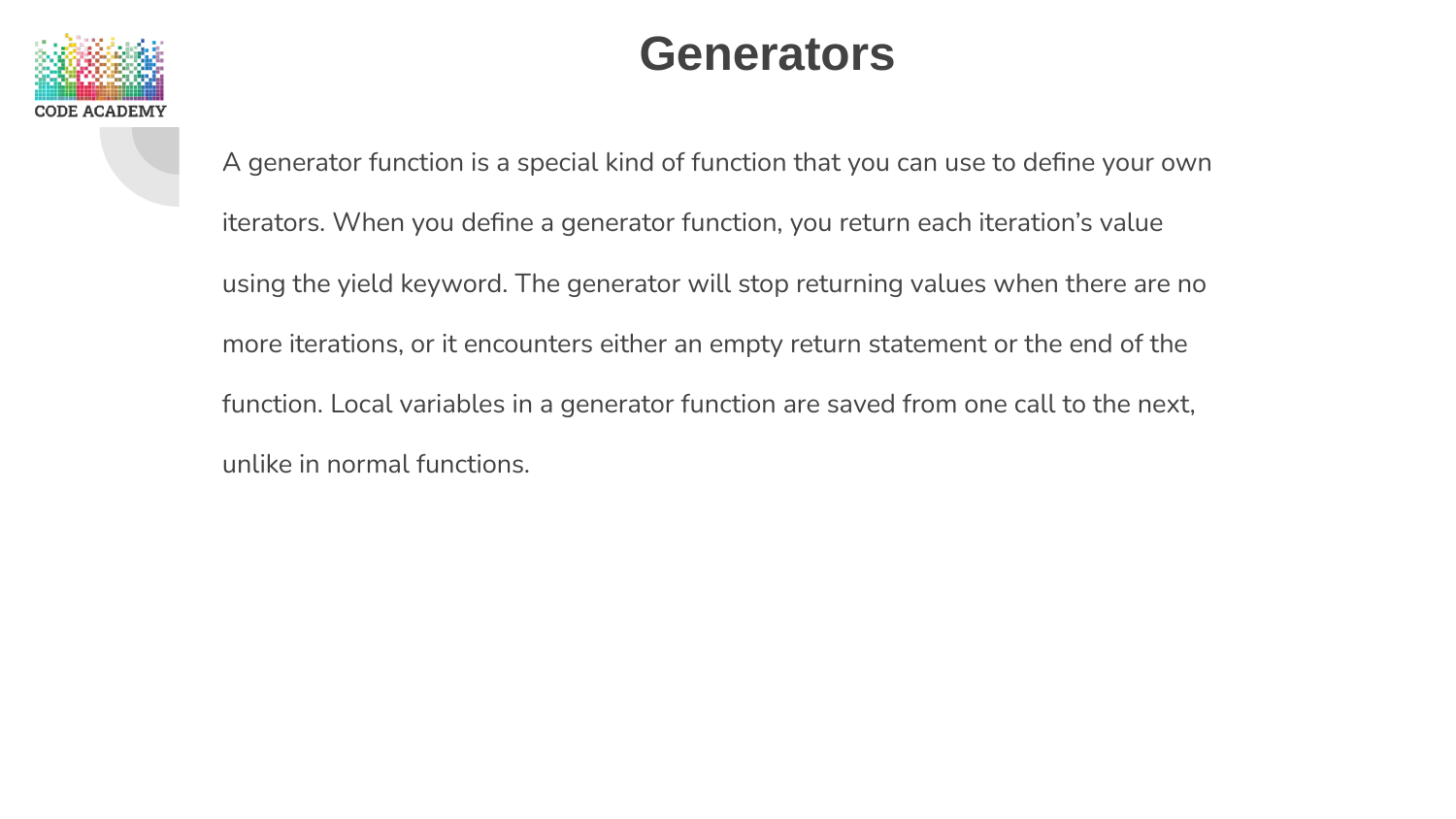

# Generators
A generator function is a special kind of function that you can use to define your own
iterators. When you define a generator function, you return each iteration’s value
using the yield keyword. The generator will stop returning values when there are no
more iterations, or it encounters either an empty return statement or the end of the
function. Local variables in a generator function are saved from one call to the next,
unlike in normal functions.